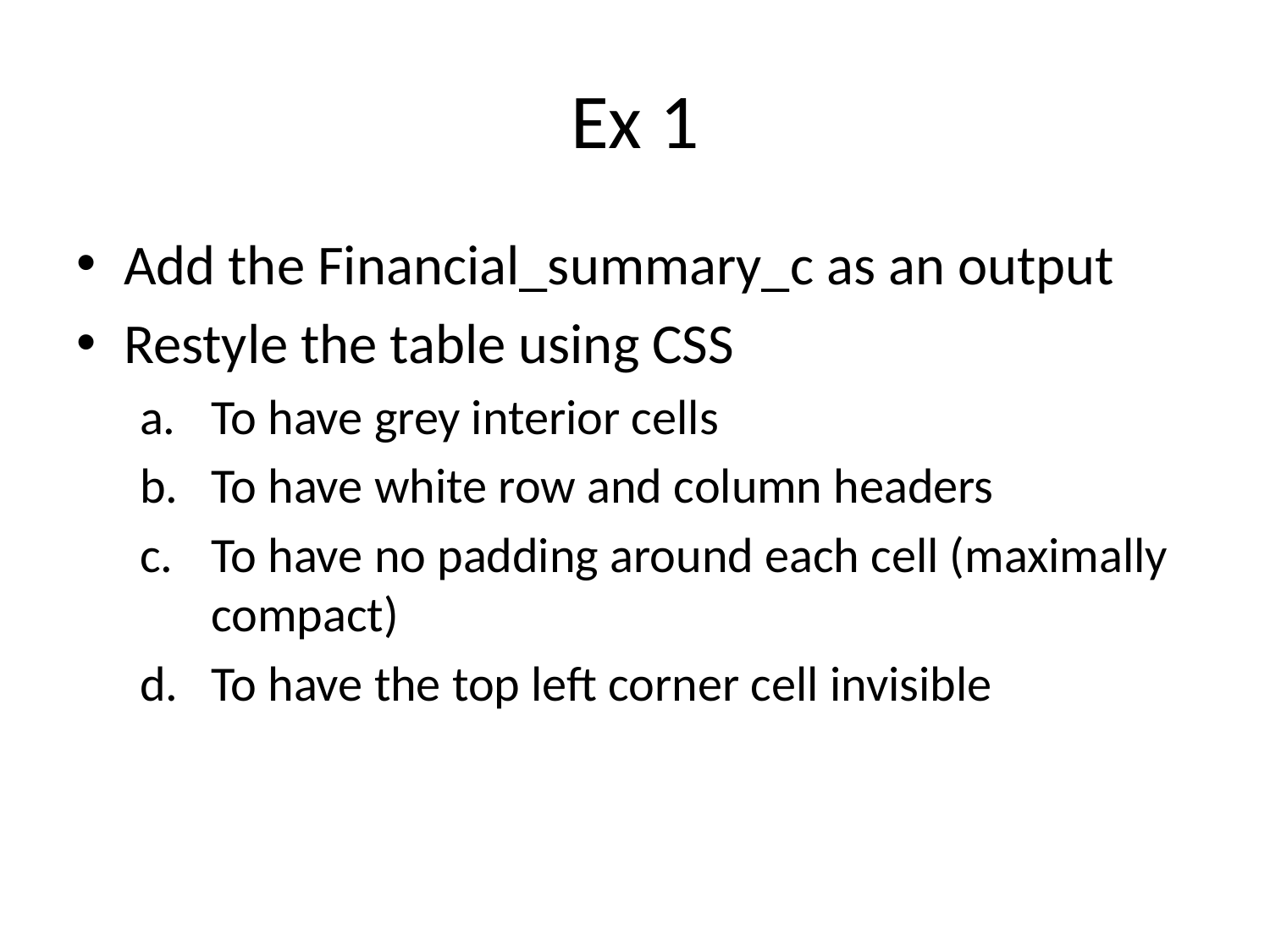

# Ex 1
Add the Financial_summary_c as an output
Restyle the table using CSS
To have grey interior cells
To have white row and column headers
To have no padding around each cell (maximally compact)
To have the top left corner cell invisible